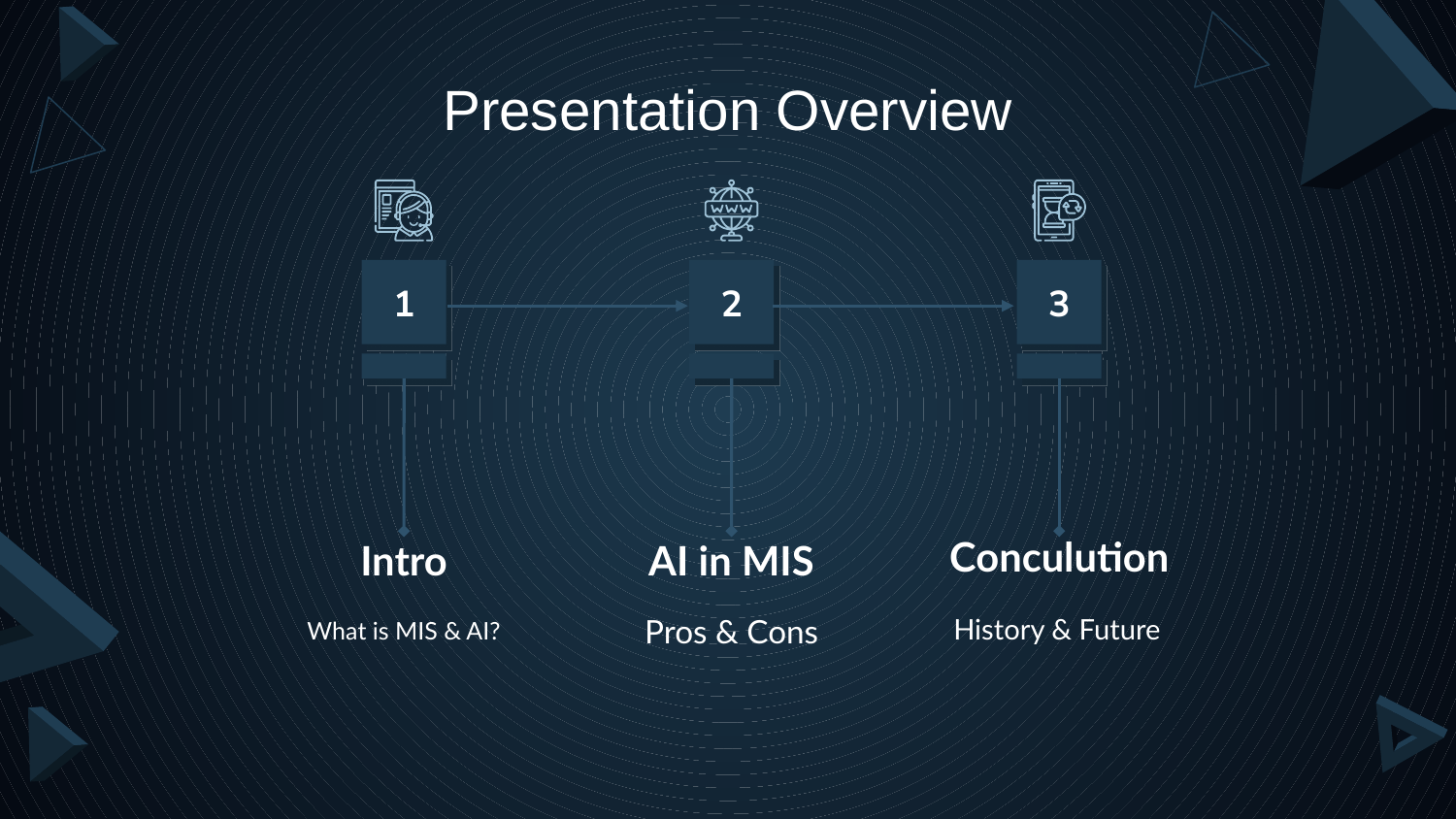

# Presentation Overview

1
2
3

Conculution
Intro
AI in MIS
History & Future
What is MIS & AI?
Pros & Cons